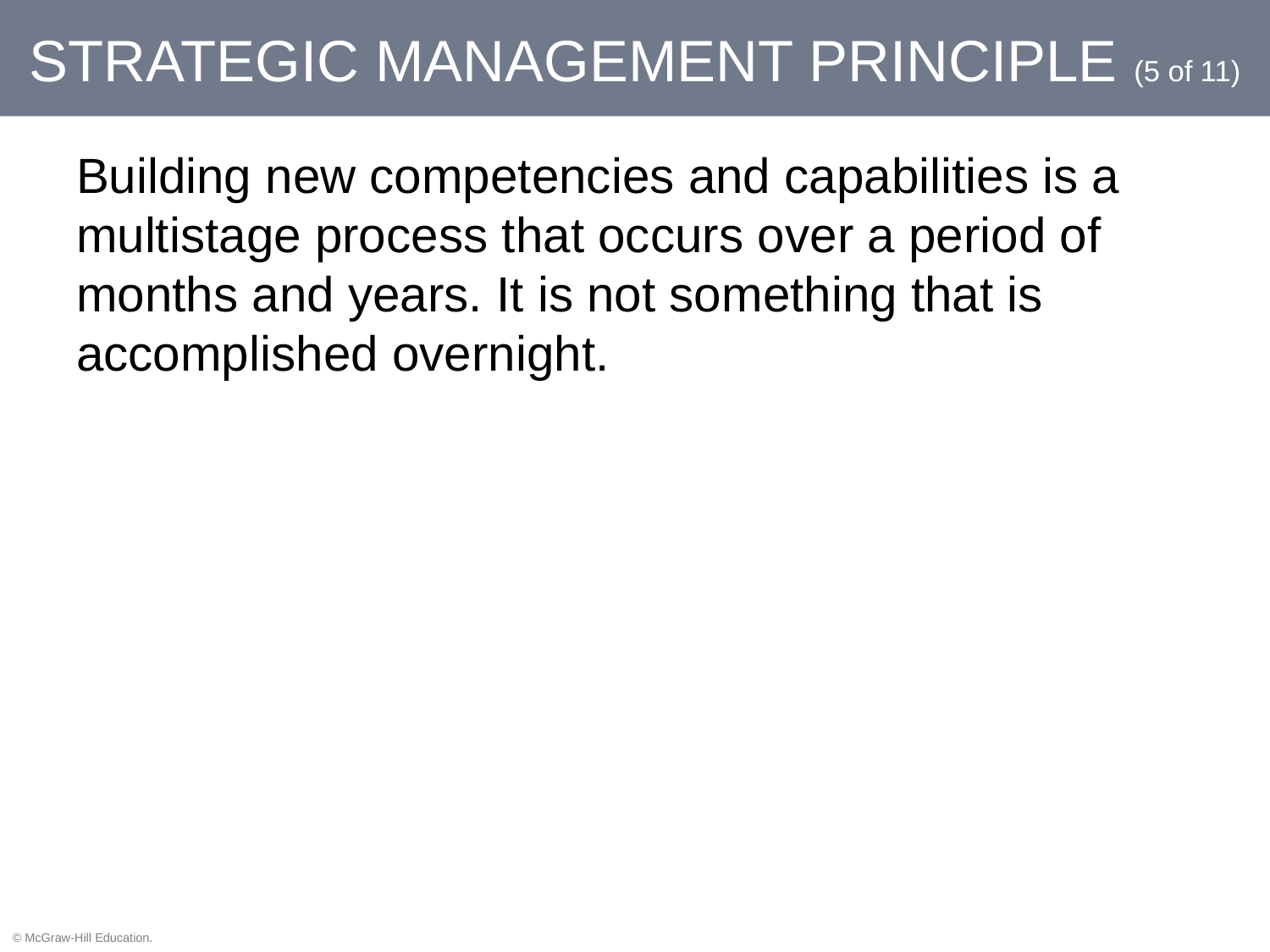

# Strategic Management Principle (5 of 11)
Building new competencies and capabilities is a multistage process that occurs over a period of months and years. It is not something that is accomplished overnight.